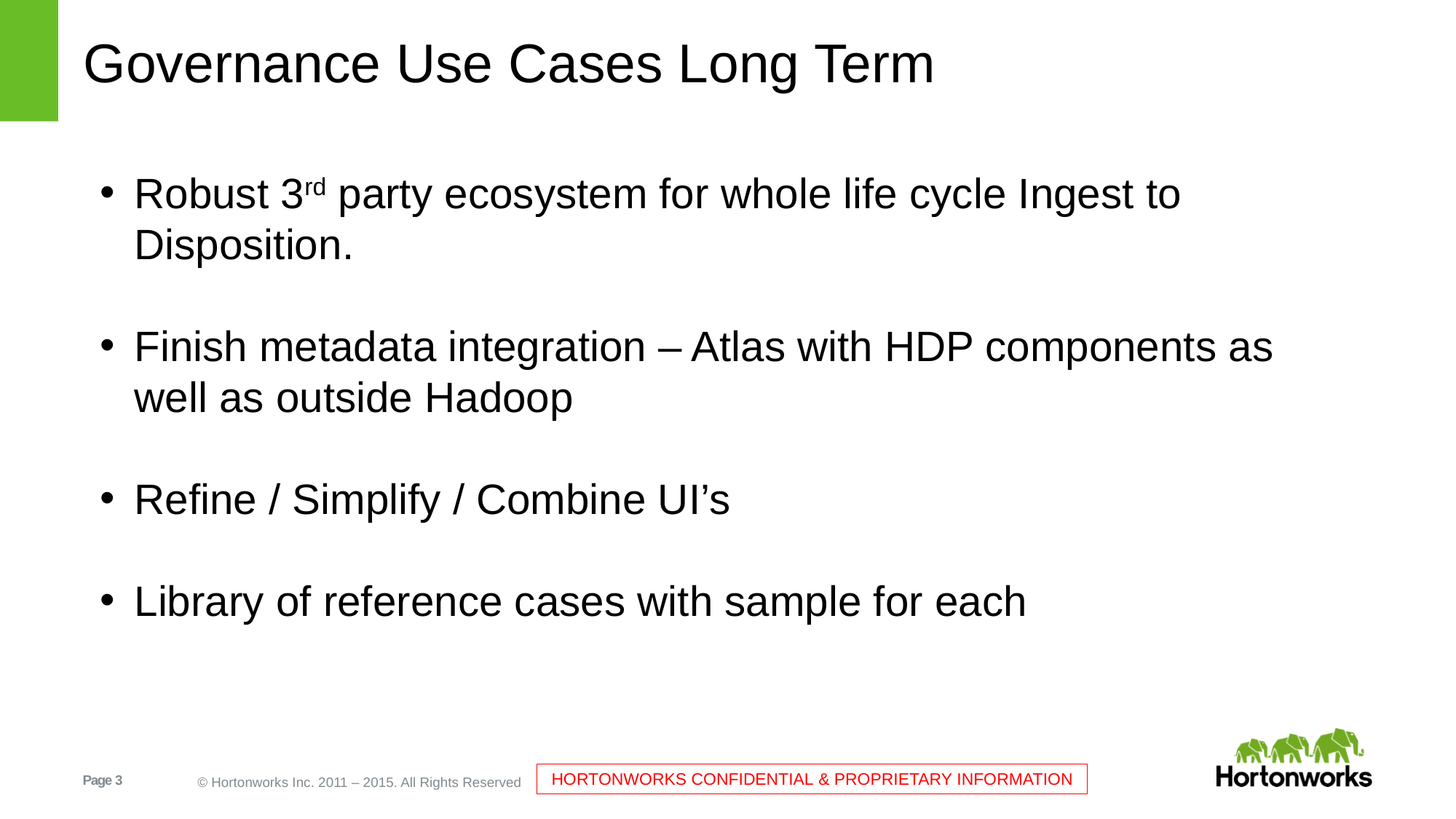

# Governance Use Cases Long Term

Robust 3rd party ecosystem for whole life cycle Ingest to Disposition.

Finish metadata integration – Atlas with HDP components as well as outside Hadoop

Refine / Simplify / Combine UI’s

Library of reference cases with sample for each